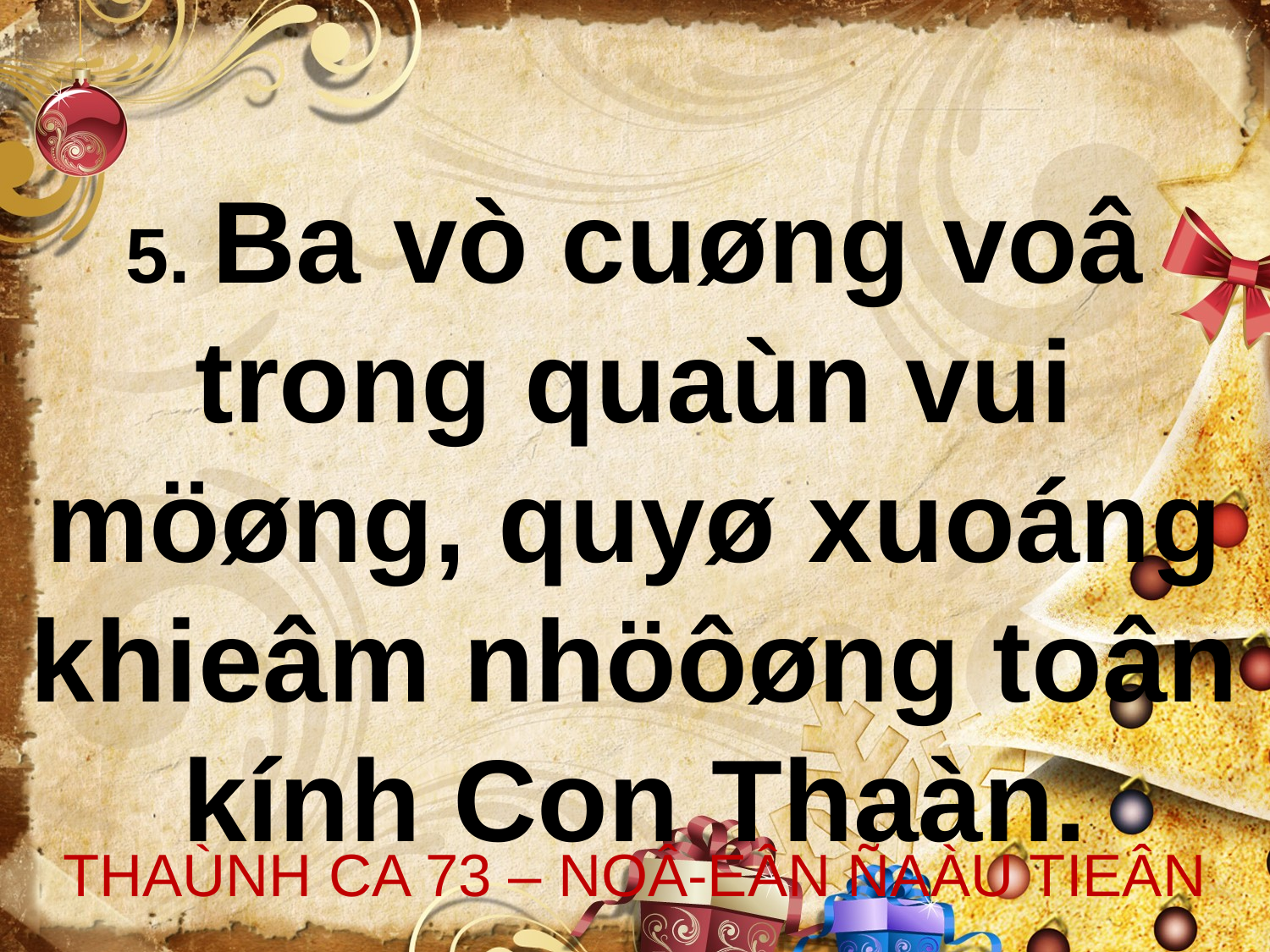

5. Ba vò cuøng voâ trong quaùn vui möøng, quyø xuoáng khieâm nhöôøng toân kính Con Thaàn.
THAÙNH CA 73 – NOÂ-EÂN ÑAÀU TIEÂN